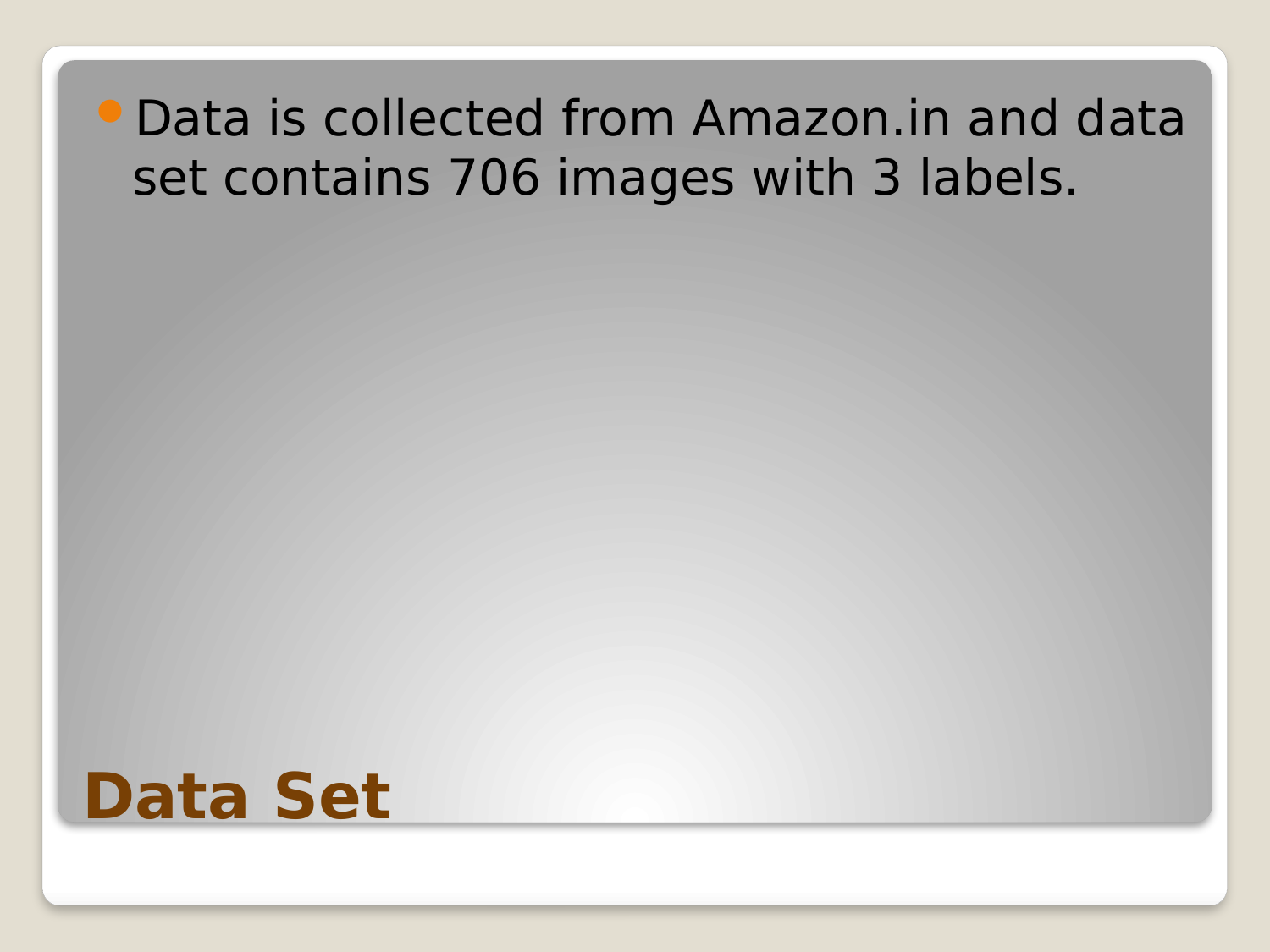

Data is collected from Amazon.in and data set contains 706 images with 3 labels.
# Data Set